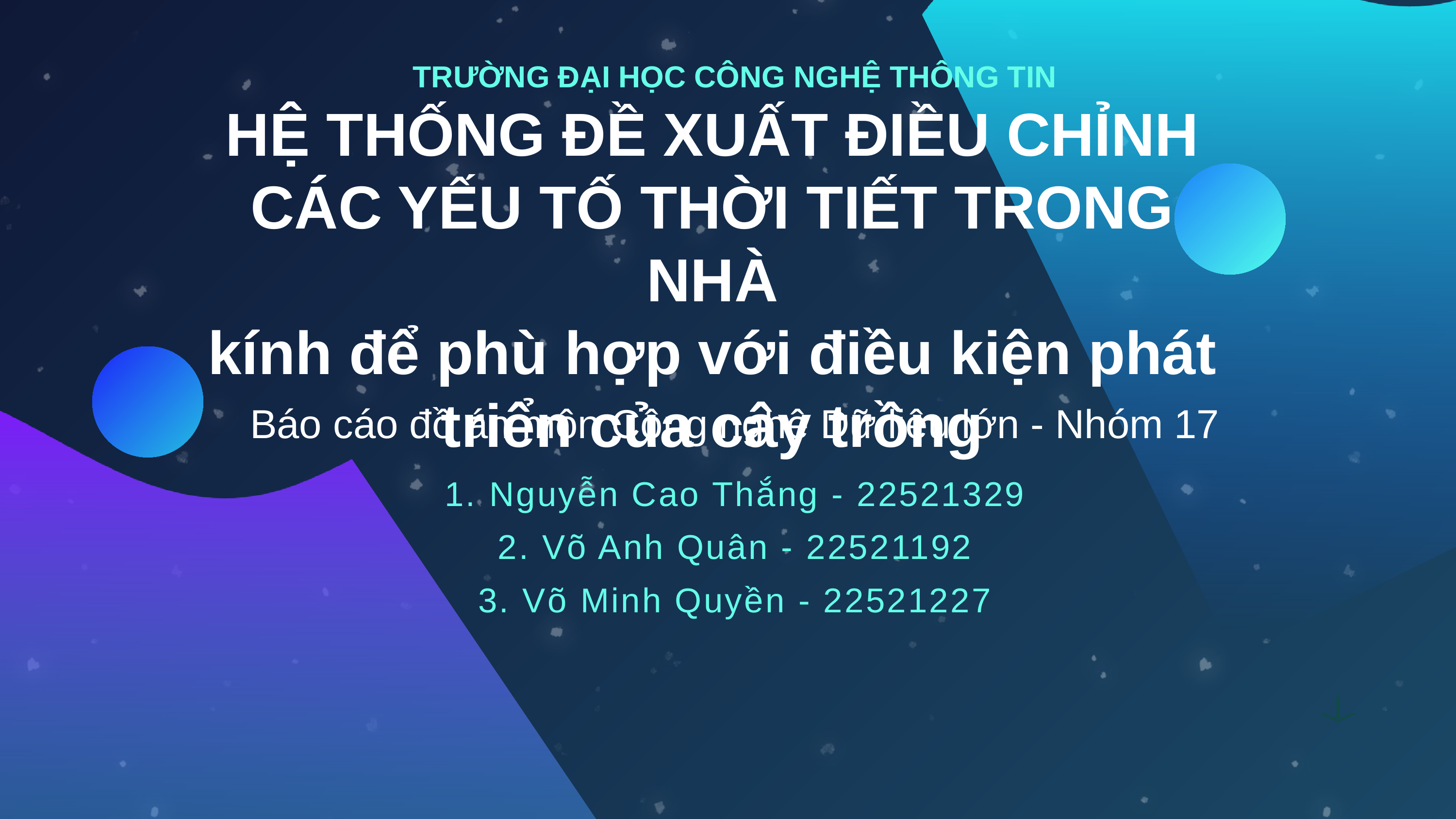

TRƯỜNG ĐẠI HỌC CÔNG NGHỆ THÔNG TIN
HỆ THỐNG ĐỀ XUẤT ĐIỀU CHỈNH CÁC YẾU TỐ THỜI TIẾT TRONG NHÀ
kính để phù hợp với điều kiện phát triển của cây trồng

Báo cáo đồ án môn Công nghệ Dữ liệu lớn - Nhóm 17
1. Nguyễn Cao Thắng - 22521329
2. Võ Anh Quân - 22521192
3. Võ Minh Quyền - 22521227